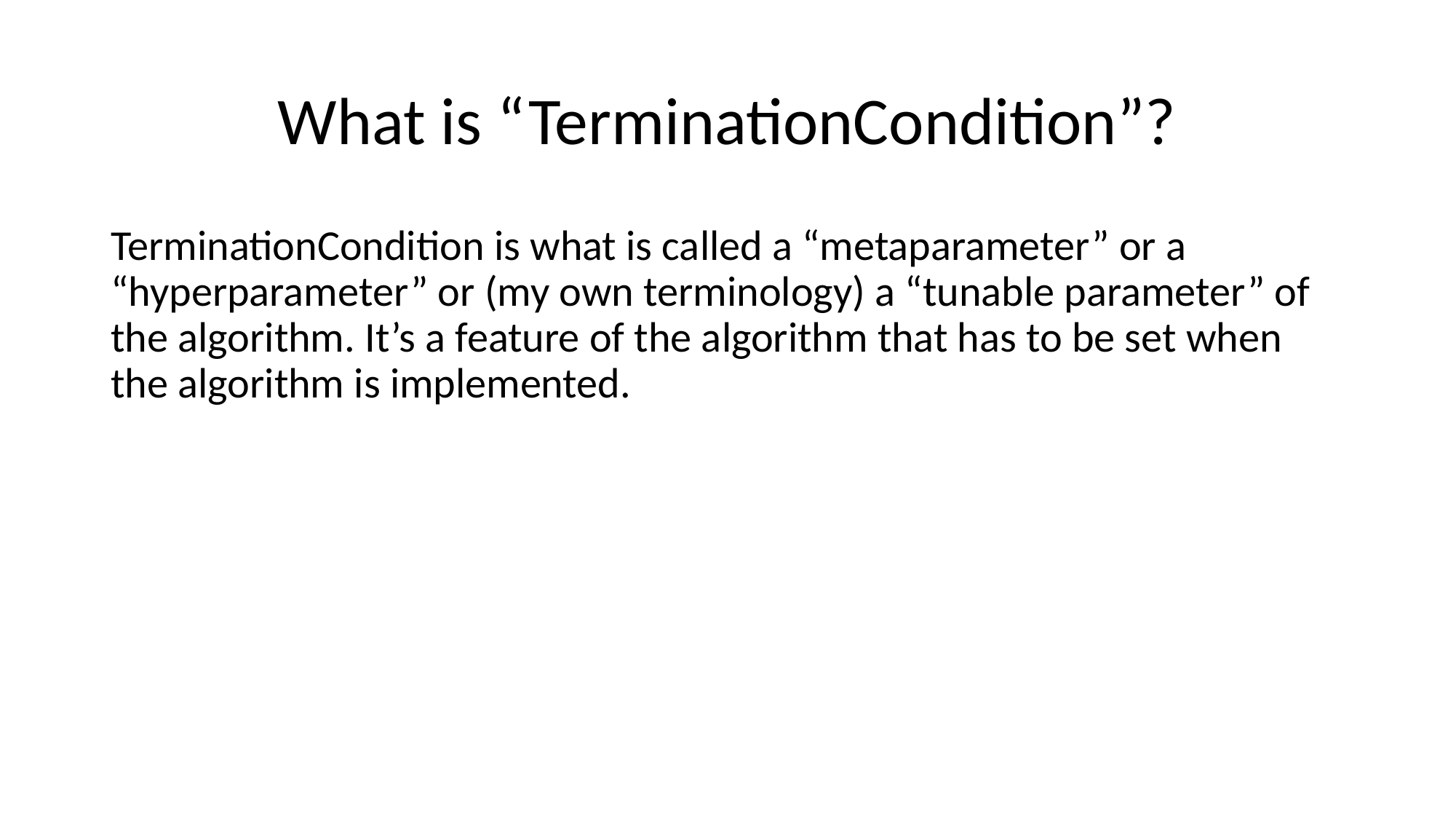

# What is “TerminationCondition”?
TerminationCondition is what is called a “metaparameter” or a “hyperparameter” or (my own terminology) a “tunable parameter” of the algorithm. It’s a feature of the algorithm that has to be set when the algorithm is implemented.